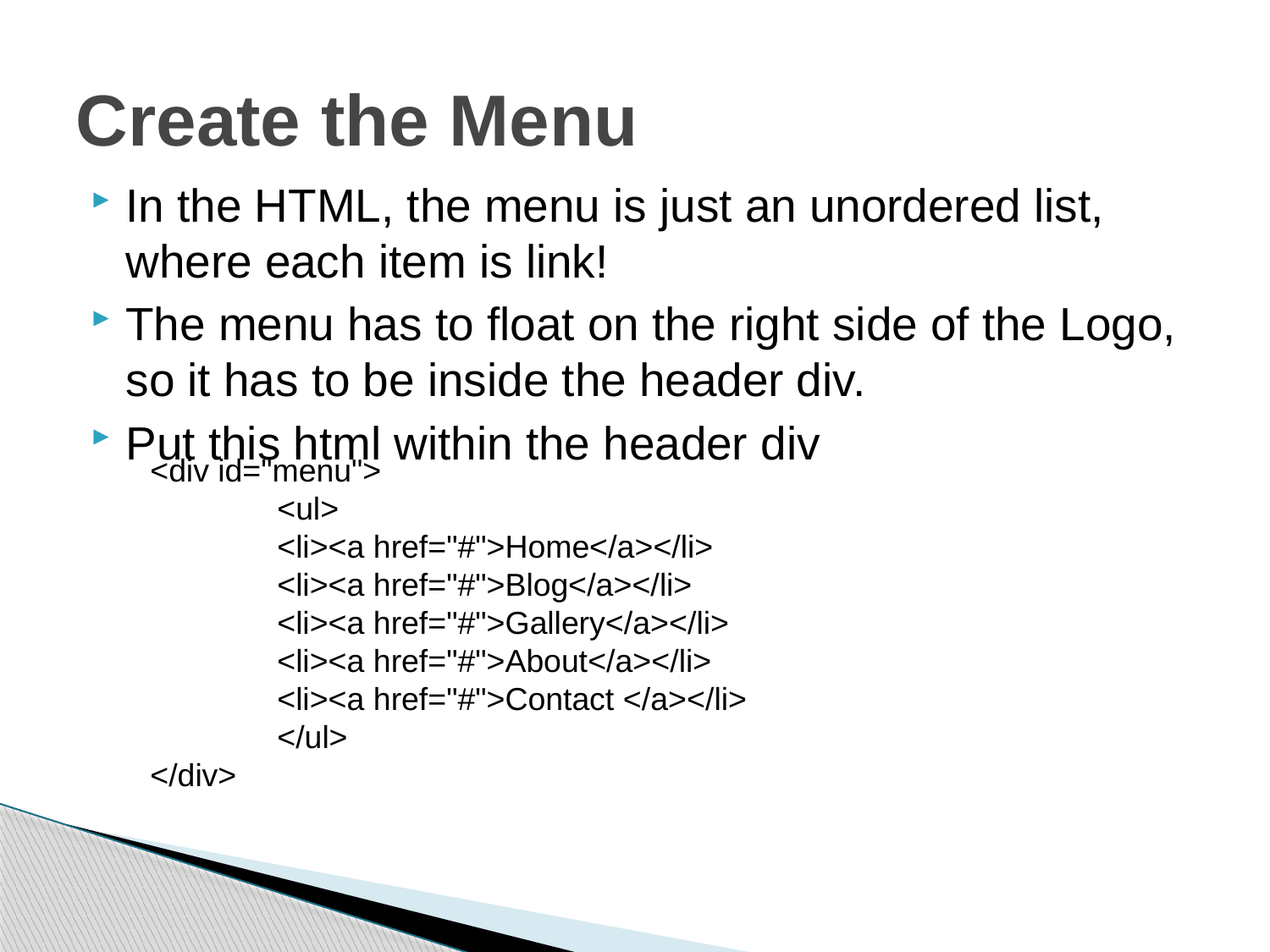

# Create the Menu
In the HTML, the menu is just an unordered list, where each item is link!
The menu has to float on the right side of the Logo, so it has to be inside the header div.
Put this html within the header div
<div id="menu">
	<ul>
	<li><a href="#">Home</a></li>
	<li><a href="#">Blog</a></li>
	<li><a href="#">Gallery</a></li>
	<li><a href="#">About</a></li>
	<li><a href="#">Contact </a></li>
	</ul>
</div>